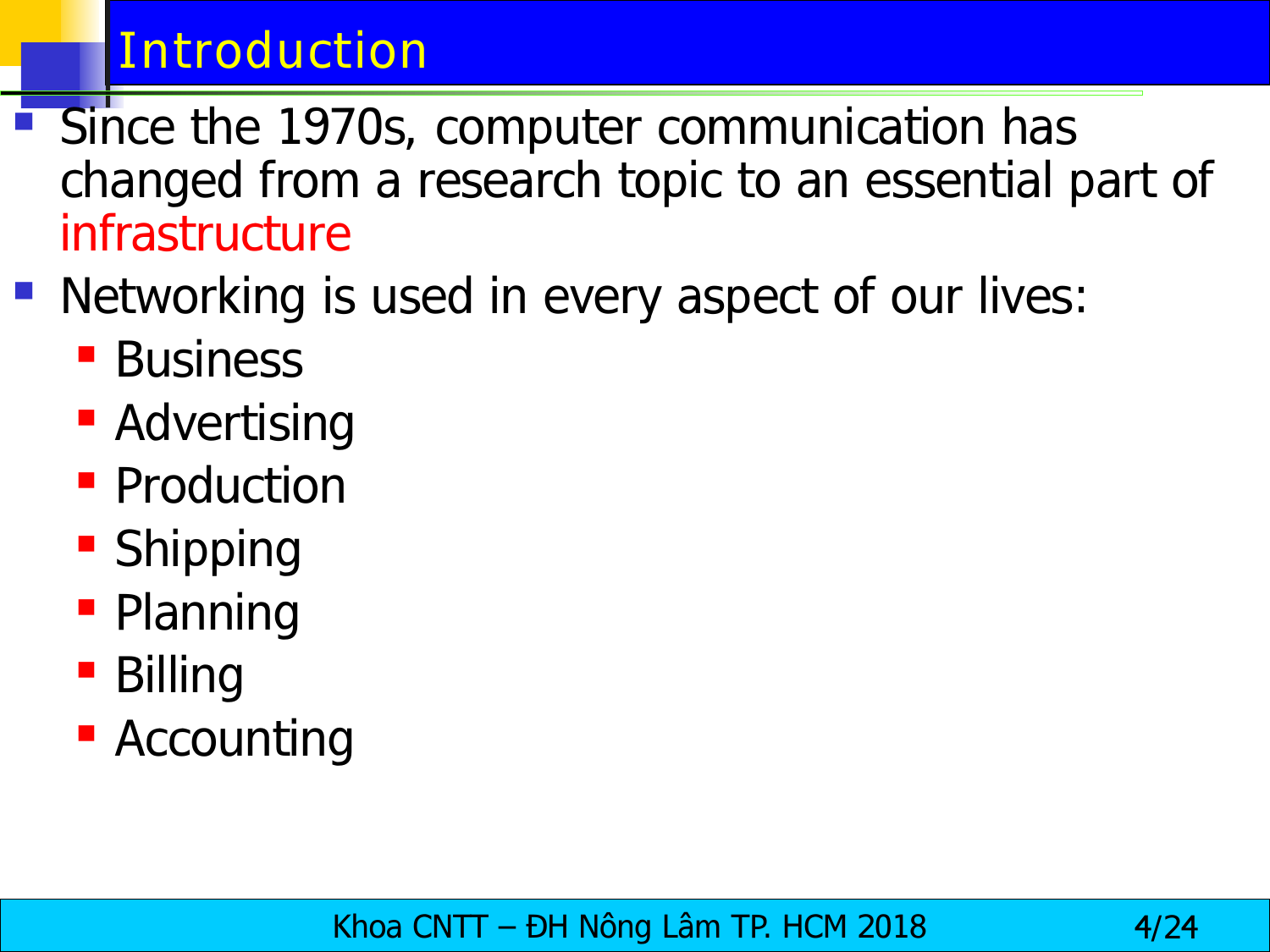

# Introduction
Since the 1970s, computer communication has changed from a research topic to an essential part of infrastructure
Networking is used in every aspect of our lives:
Business
Advertising
Production
Shipping
Planning
Billing
Accounting